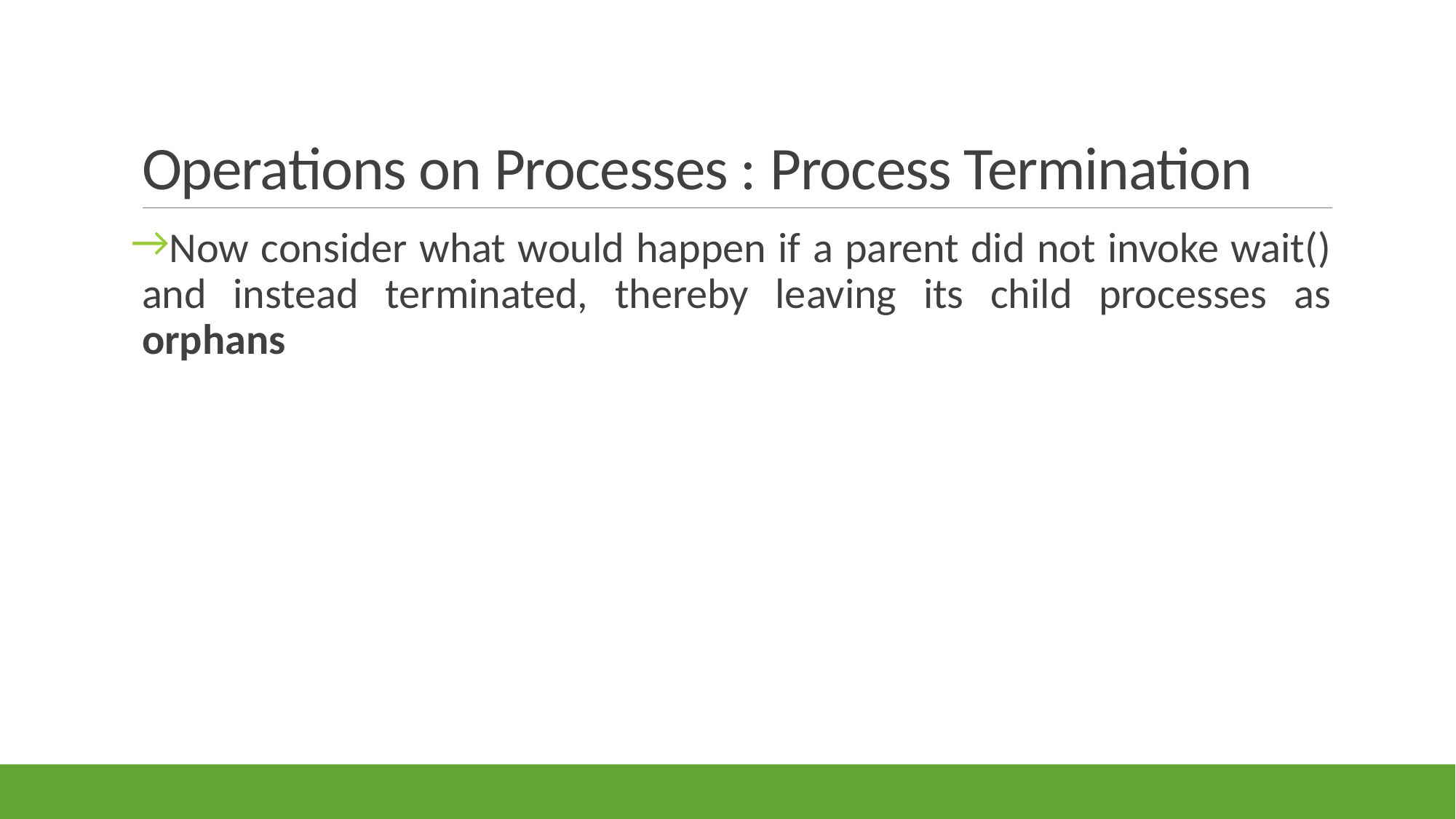

# Operations on Processes : Process Termination
Now consider what would happen if a parent did not invoke wait() and instead terminated, thereby leaving its child processes as orphans